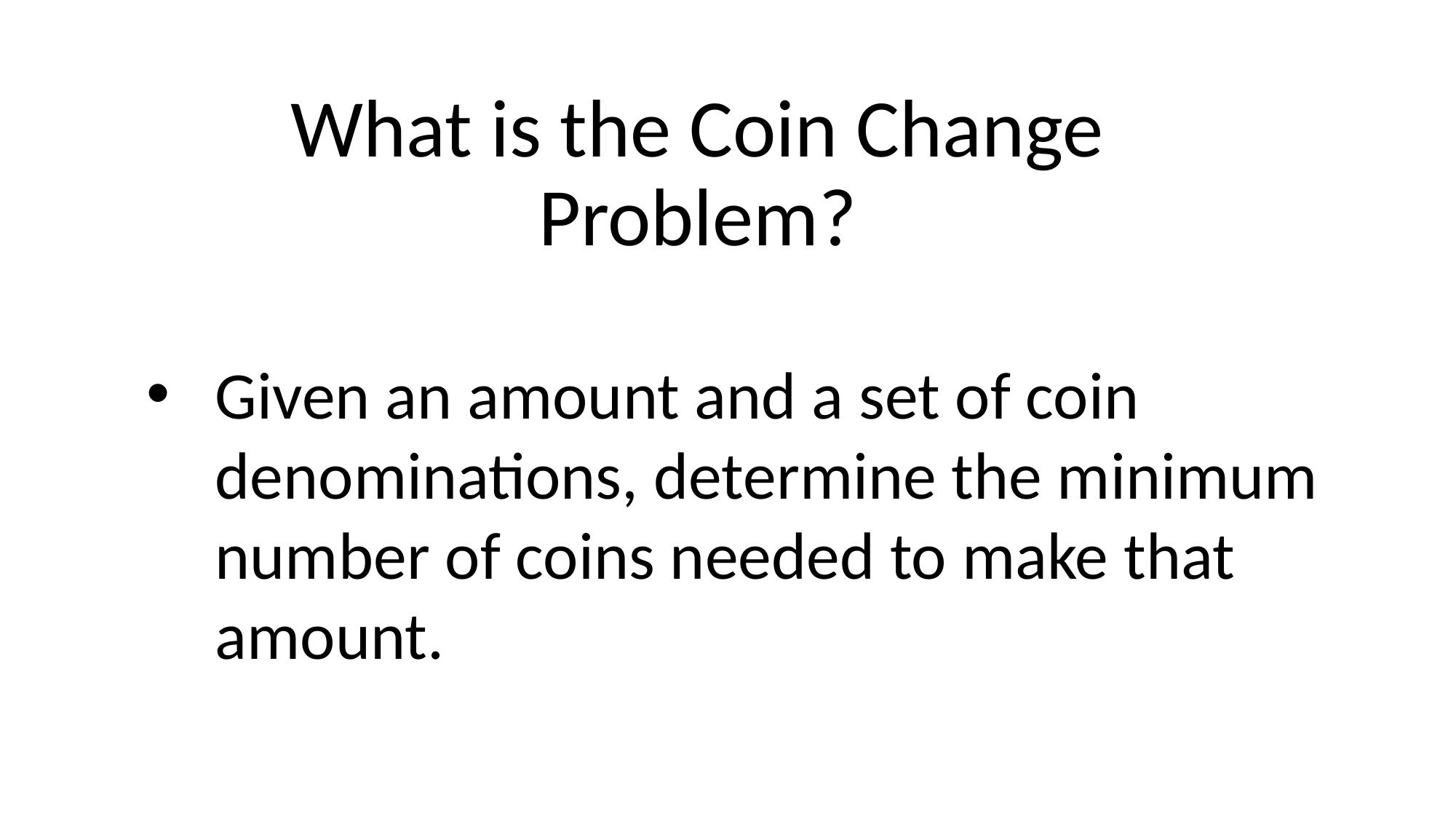

# What is the Coin Change Problem?
Given an amount and a set of coin denominations, determine the minimum number of coins needed to make that amount.